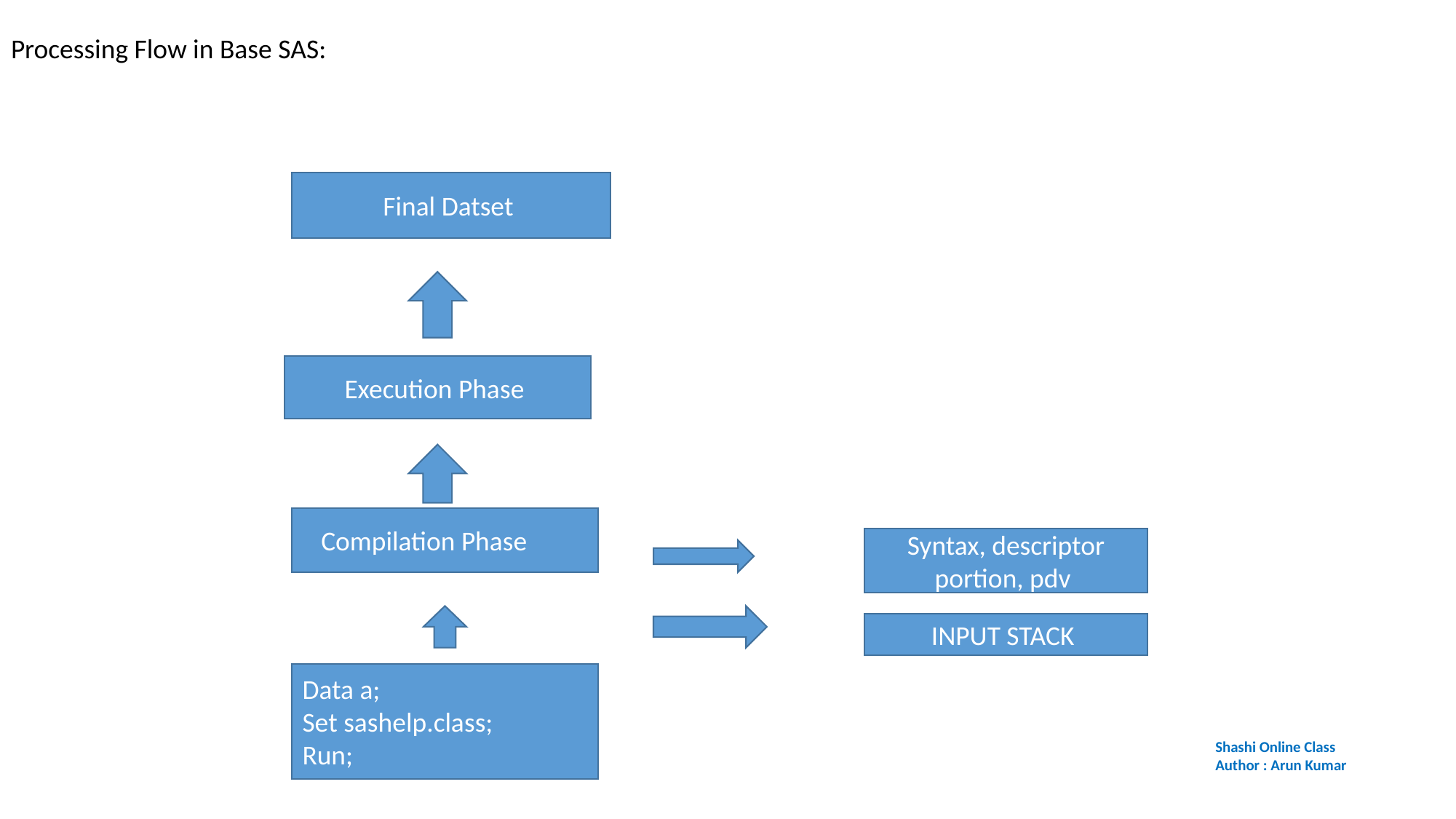

# Processing Flow in Base SAS:

Final Datset

Execution Phase

   Compilation Phase
Syntax, descriptor portion, pdv

INPUT STACK

Data a;
Set sashelp.class;
Run;

Shashi Online Class
Author : Arun Kumar